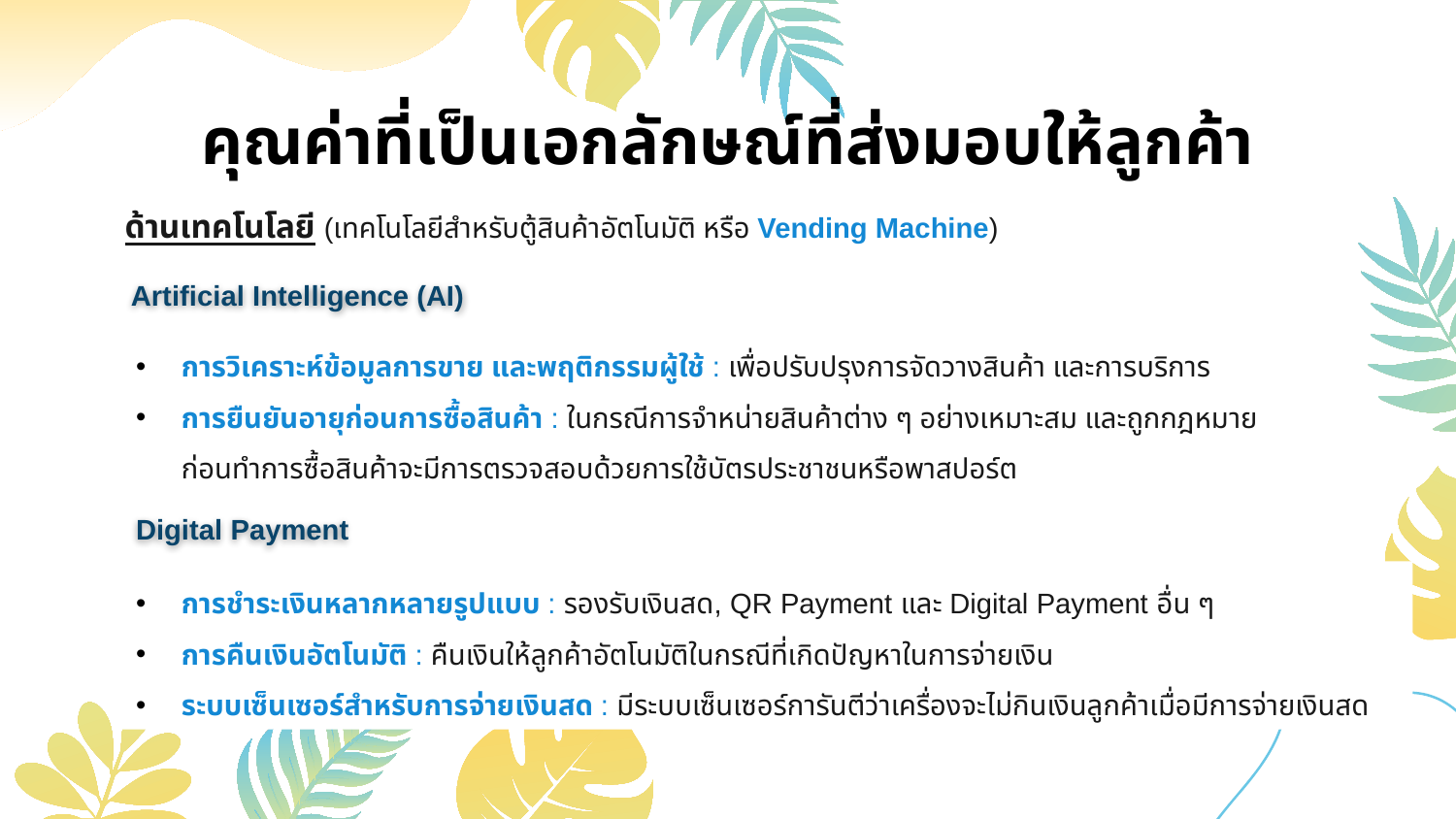

คุณค่าที่เป็นเอกลักษณ์ที่ส่งมอบให้ลูกค้า
ด้านเทคโนโลยี (เทคโนโลยีสำหรับตู้สินค้าอัตโนมัติ หรือ Vending Machine)
Artificial Intelligence (AI)
การวิเคราะห์ข้อมูลการขาย และพฤติกรรมผู้ใช้ : เพื่อปรับปรุงการจัดวางสินค้า และการบริการ
การยืนยันอายุก่อนการซื้อสินค้า : ในกรณีการจำหน่ายสินค้าต่าง ๆ อย่างเหมาะสม และถูกกฎหมาย ก่อนทำการซื้อสินค้าจะมีการตรวจสอบด้วยการใช้บัตรประชาชนหรือพาสปอร์ต
Digital Payment
การชำระเงินหลากหลายรูปแบบ : รองรับเงินสด, QR Payment และ Digital Payment อื่น ๆ
การคืนเงินอัตโนมัติ : คืนเงินให้ลูกค้าอัตโนมัติในกรณีที่เกิดปัญหาในการจ่ายเงิน
ระบบเซ็นเซอร์สำหรับการจ่ายเงินสด : มีระบบเซ็นเซอร์การันตีว่าเครื่องจะไม่กินเงินลูกค้าเมื่อมีการจ่ายเงินสด